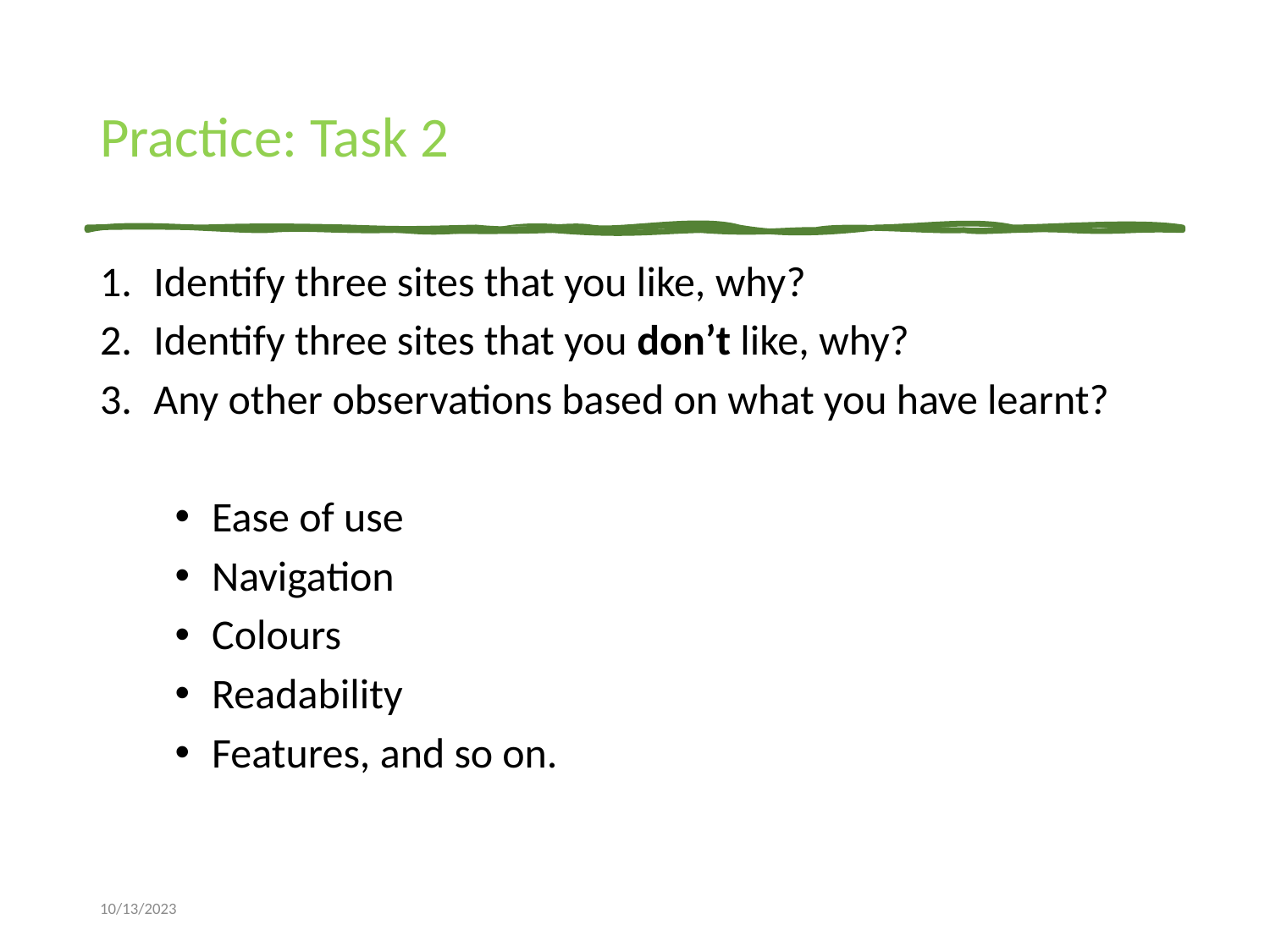

# Practice: Task 2
Identify three sites that you like, why?
Identify three sites that you don’t like, why?
Any other observations based on what you have learnt?

Ease of use
Navigation
Colours
Readability
Features, and so on.
10/13/2023